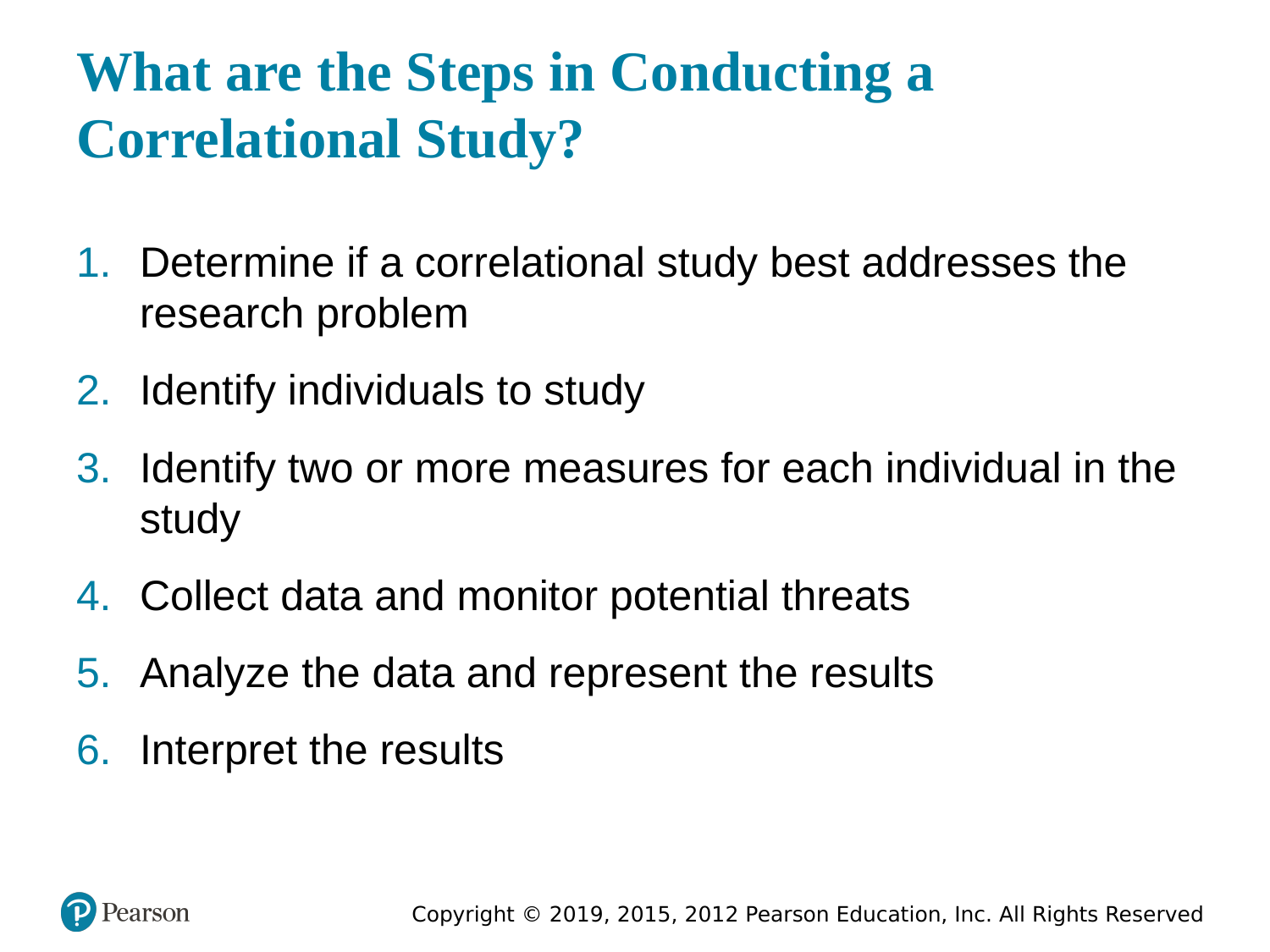

# What are the Steps in Conducting a Correlational Study?
Determine if a correlational study best addresses the research problem
Identify individuals to study
Identify two or more measures for each individual in the study
Collect data and monitor potential threats
Analyze the data and represent the results
Interpret the results